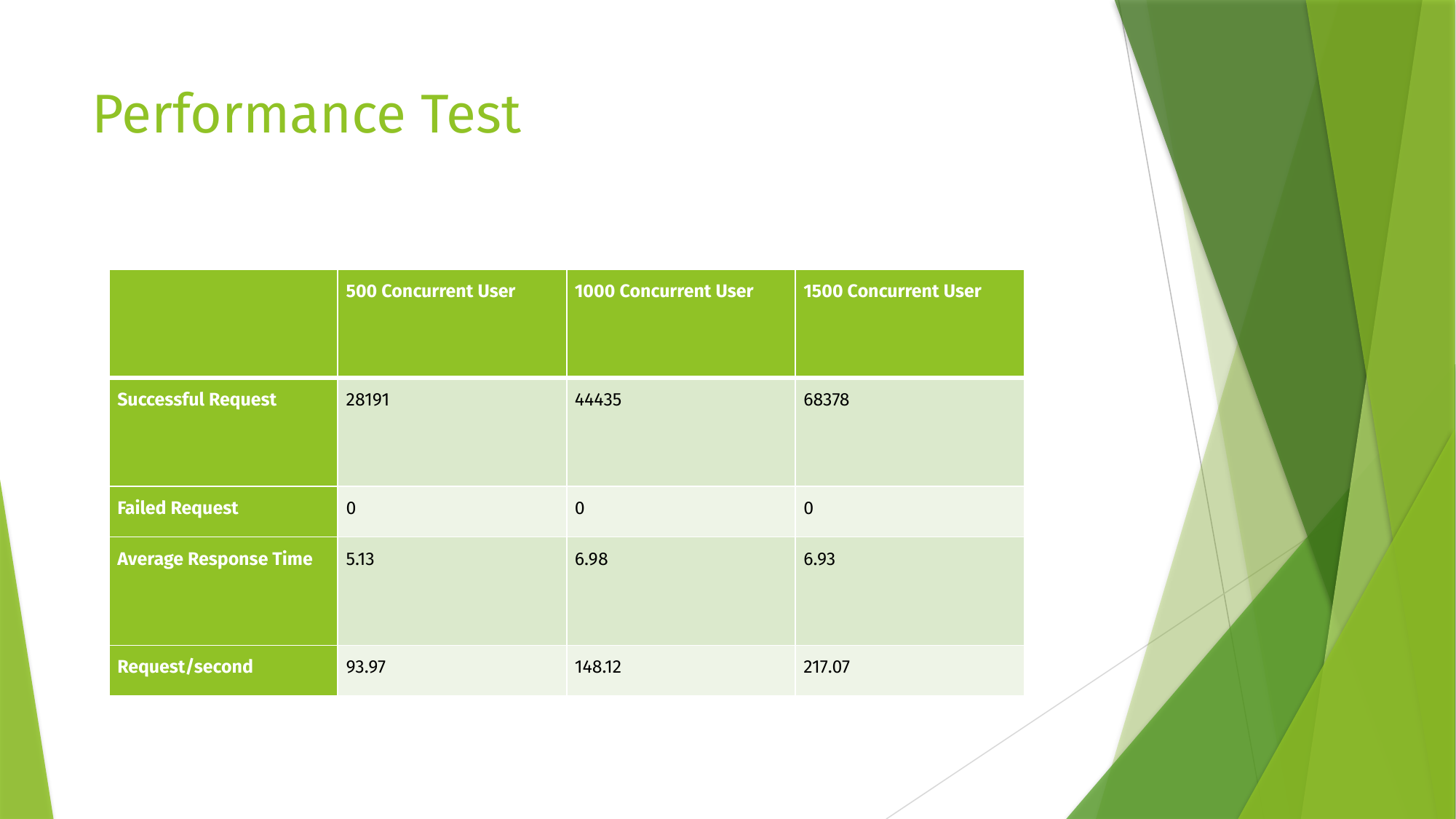

# Performance Test
|  | 500 Concurrent User | 1000 Concurrent User | 1500 Concurrent User |
| --- | --- | --- | --- |
| Successful Request | 28191 | 44435 | 68378 |
| Failed Request | 0 | 0 | 0 |
| Average Response Time | 5.13 | 6.98 | 6.93 |
| Request/second | 93.97 | 148.12 | 217.07 |